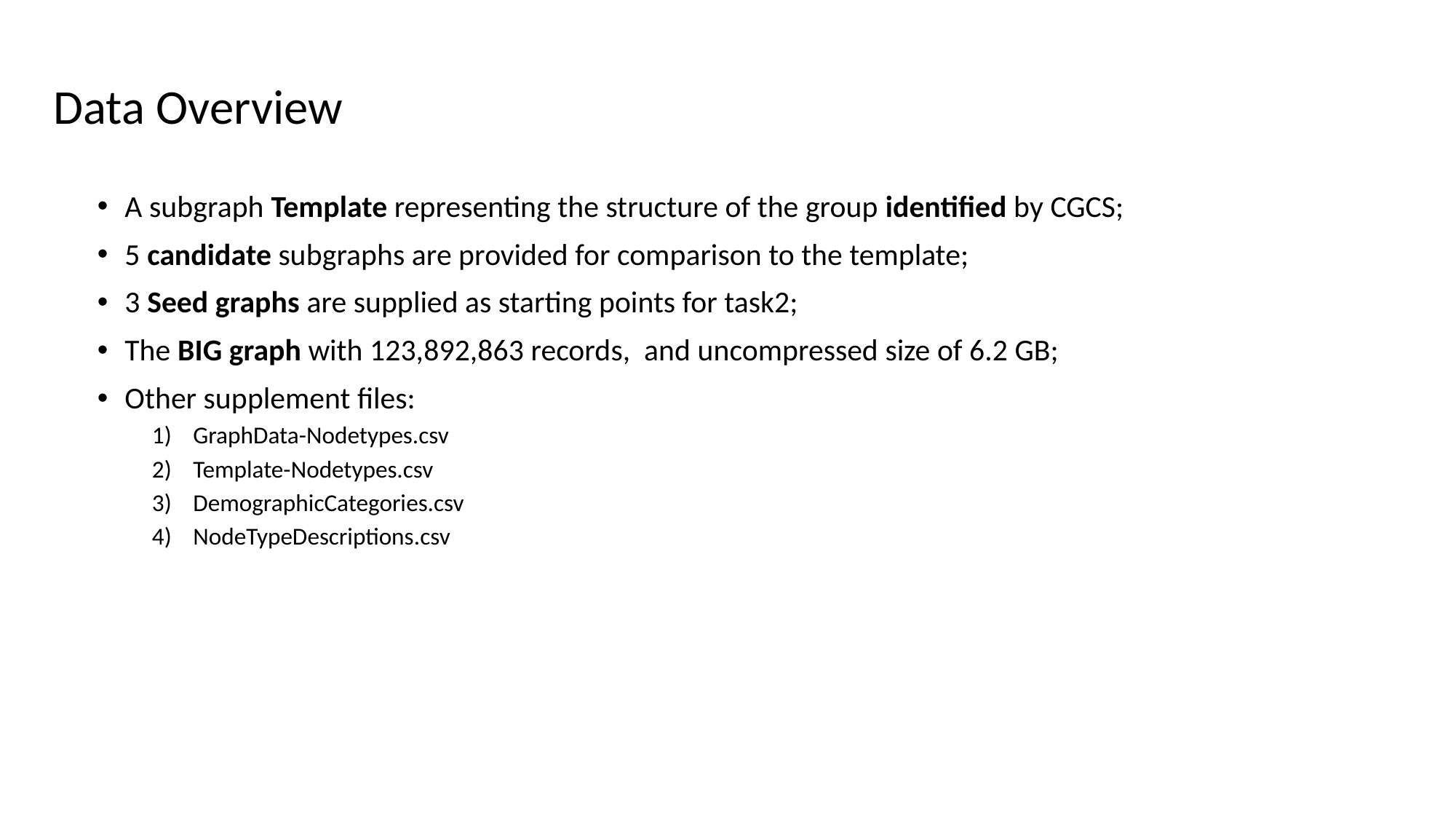

Data Overview
A subgraph Template representing the structure of the group identified by CGCS;
5 candidate subgraphs are provided for comparison to the template;
3 Seed graphs are supplied as starting points for task2;
The BIG graph with 123,892,863 records,  and uncompressed size of 6.2 GB;
Other supplement files:
GraphData-Nodetypes.csv
Template-Nodetypes.csv
DemographicCategories.csv
NodeTypeDescriptions.csv